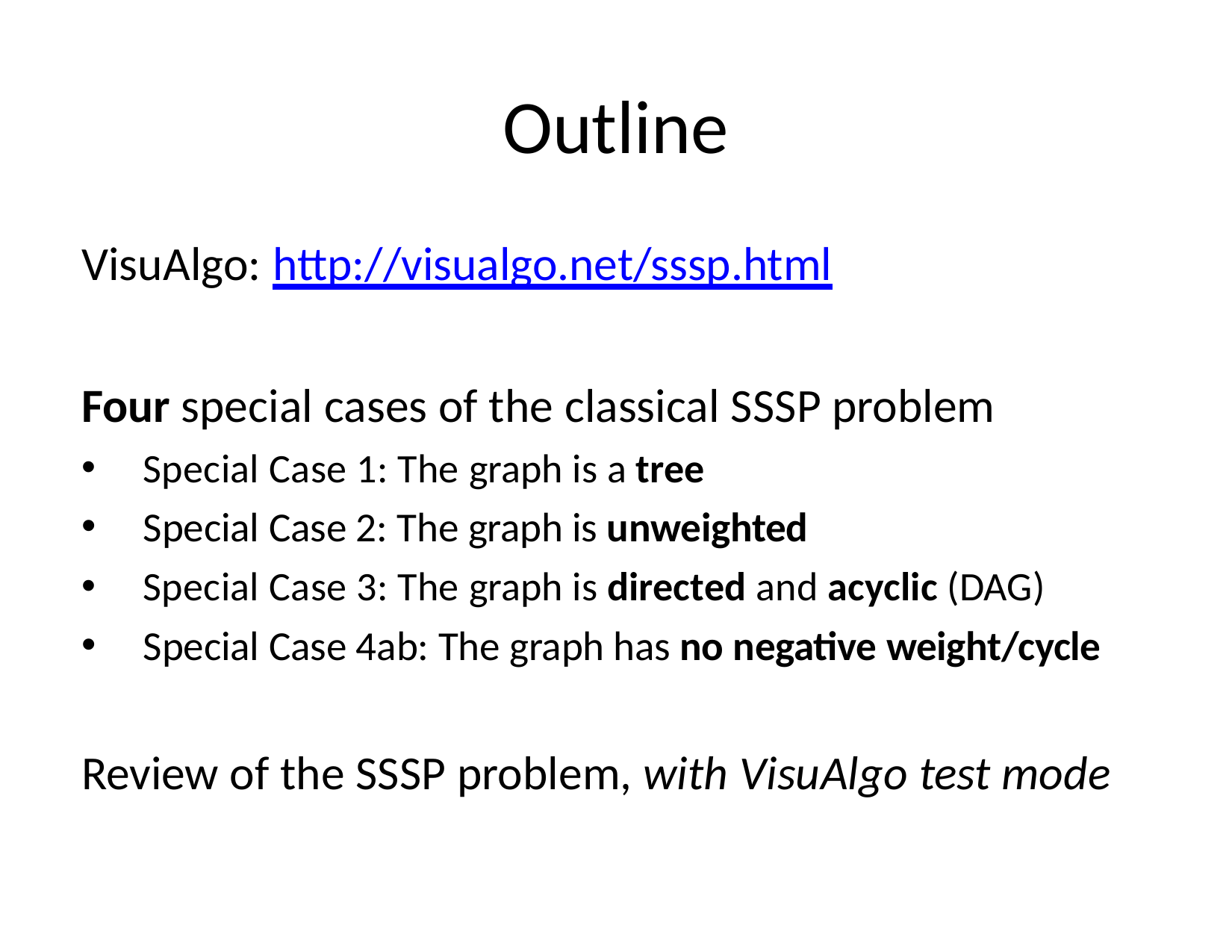

# Outline
VisuAlgo: http://visualgo.net/sssp.html

Four special cases of the classical SSSP problem
Special Case 1: The graph is a tree
Special Case 2: The graph is unweighted
Special Case 3: The graph is directed and acyclic (DAG)
Special Case 4ab: The graph has no negative weight/cycle

Review of the SSSP problem, with VisuAlgo test mode